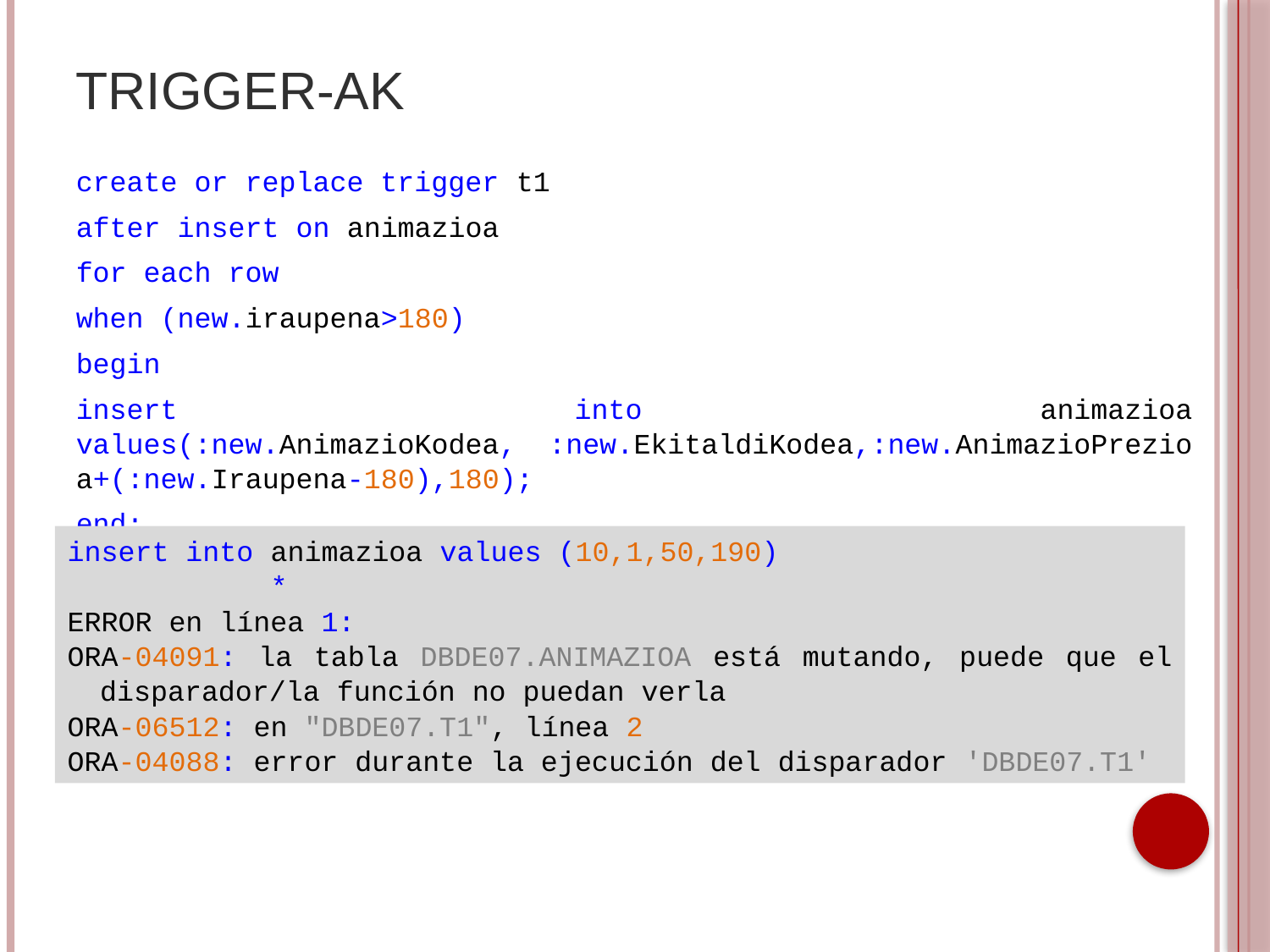

# TRIGGER-AK
create or replace trigger t1
after insert on animazioa
for each row
when (new.iraupena>180)
begin
insert into animazioa values(:new.AnimazioKodea, :new.EkitaldiKodea,:new.AnimazioPrezioa+(:new.Iraupena-180),180);
end;
insert into animazioa values (10,1,50,190)
            *
ERROR en línea 1:
ORA-04091: la tabla DBDE07.ANIMAZIOA está mutando, puede que el disparador/la función no puedan verla
ORA-06512: en "DBDE07.T1", línea 2
ORA-04088: error durante la ejecución del disparador 'DBDE07.T1'